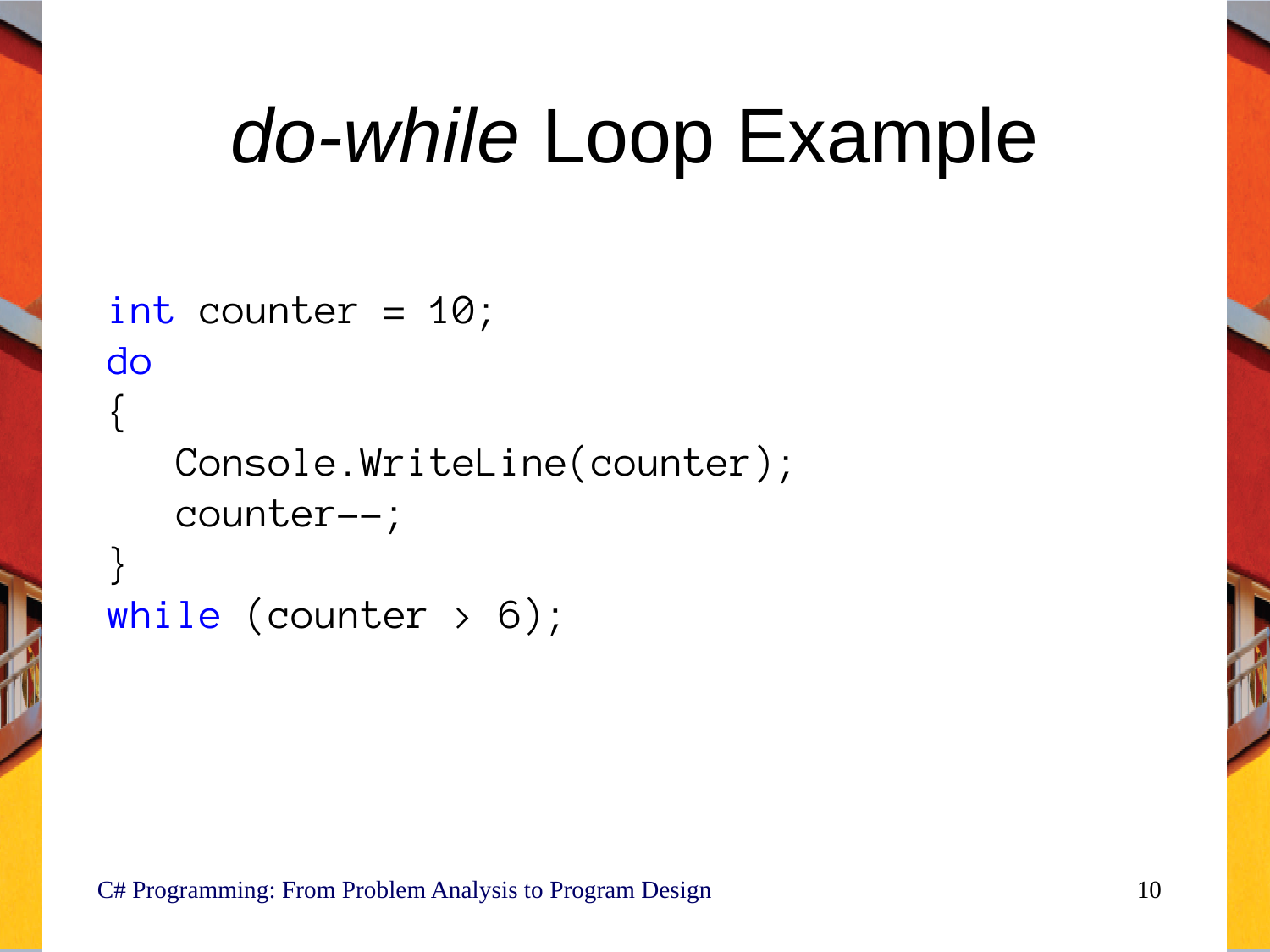

# do-while Loop Example
int counter = 10;
do
{
   Console.WriteLine(counter);
   counter--;
}
while (counter > 6);
C# Programming: From Problem Analysis to Program Design

10